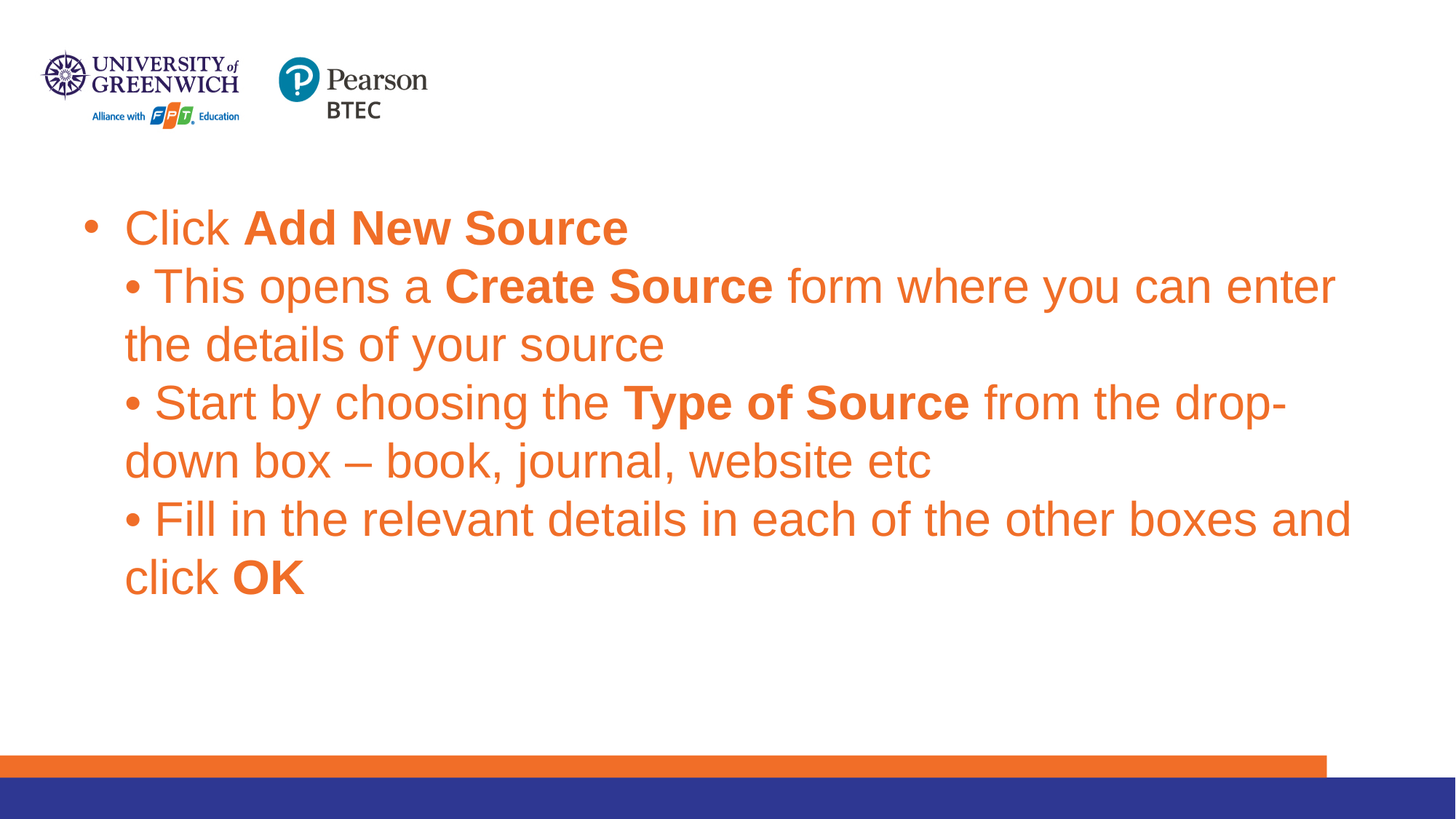

#
Click Add New Source
• This opens a Create Source form where you can enter the details of your source
• Start by choosing the Type of Source from the drop-down box – book, journal, website etc
• Fill in the relevant details in each of the other boxes and click OK